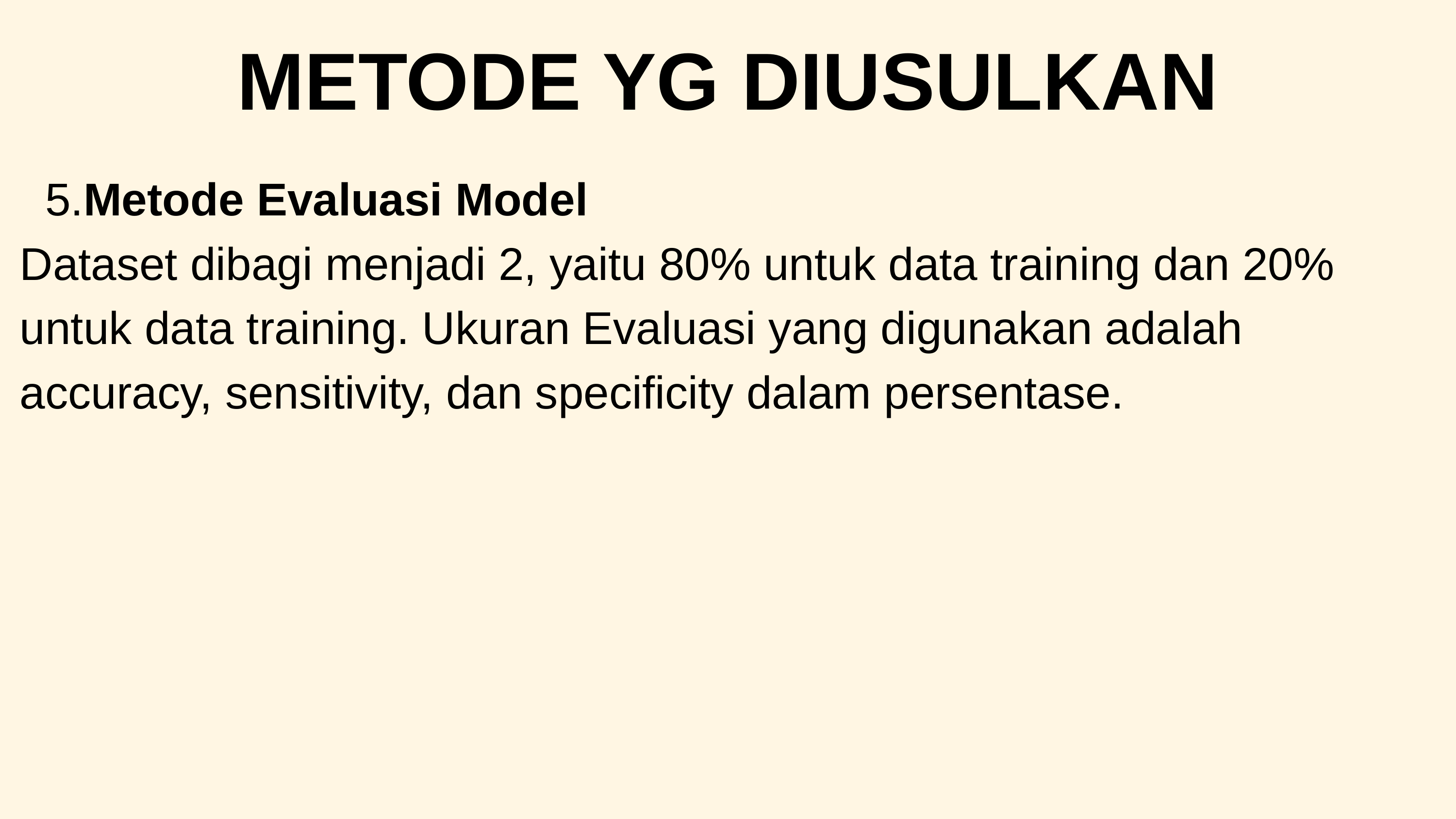

METODE YG DIUSULKAN
  5.Metode Evaluasi Model
Dataset dibagi menjadi 2, yaitu 80% untuk data training dan 20% untuk data training. Ukuran Evaluasi yang digunakan adalah accuracy, sensitivity, dan specificity dalam persentase.